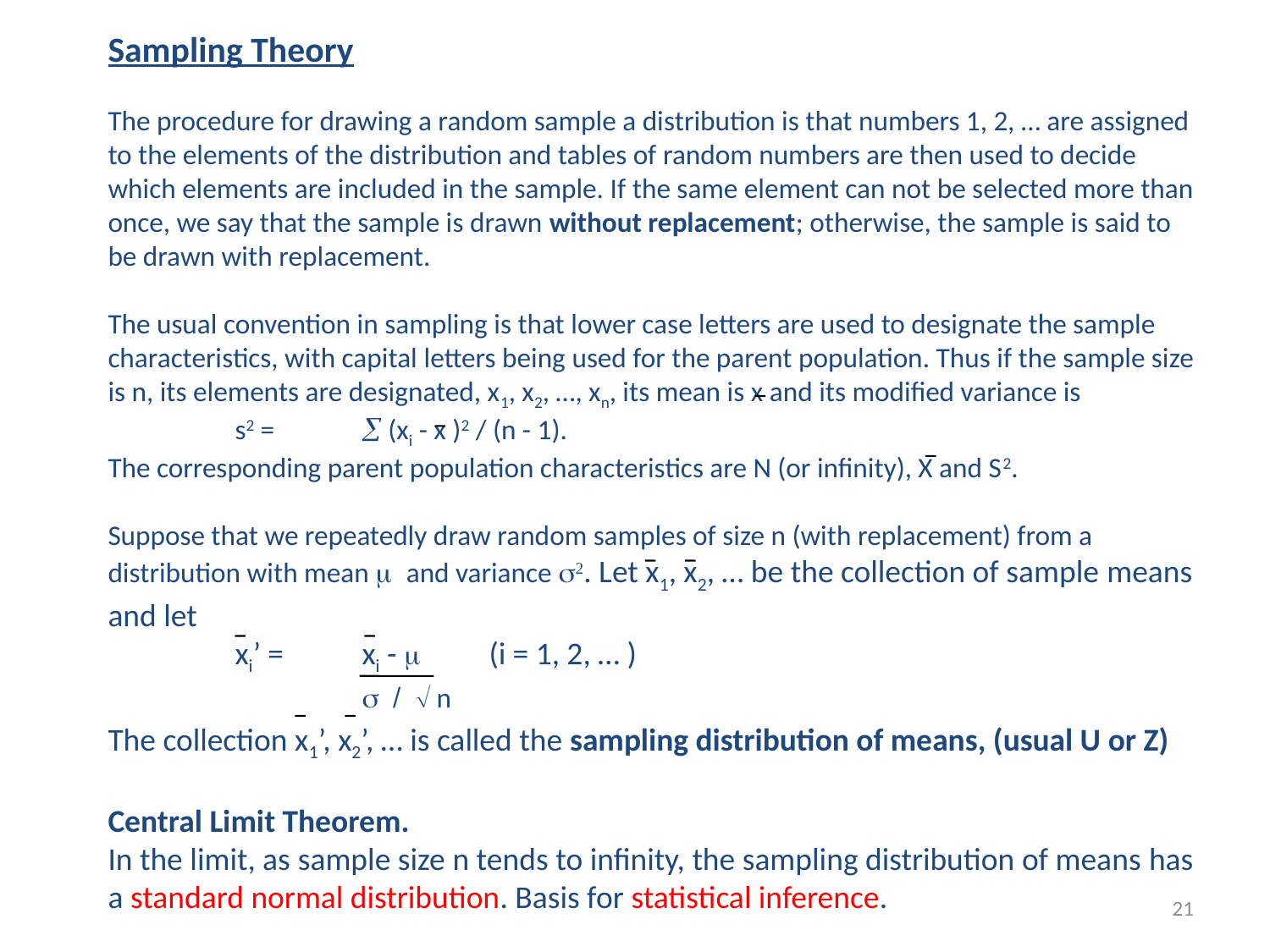

Sampling Theory
The procedure for drawing a random sample a distribution is that numbers 1, 2, … are assigned to the elements of the distribution and tables of random numbers are then used to decide which elements are included in the sample. If the same element can not be selected more than once, we say that the sample is drawn without replacement; otherwise, the sample is said to be drawn with replacement.
The usual convention in sampling is that lower case letters are used to designate the sample characteristics, with capital letters being used for the parent population. Thus if the sample size is n, its elements are designated, x1, x2, …, xn, its mean is x and its modified variance is
	s2 =	∑ (xi - x )2 / (n - 1).
The corresponding parent population characteristics are N (or infinity), X and S2.
Suppose that we repeatedly draw random samples of size n (with replacement) from a distribution with mean μ and variance σ2. Let x1, x2, … be the collection of sample means and let
	xi’ = 	xi - μ 	(i = 1, 2, … )
		σ / √ n
The collection x1’, x2’, … is called the sampling distribution of means, (usual U or Z)
Central Limit Theorem.
In the limit, as sample size n tends to infinity, the sampling distribution of means has a standard normal distribution. Basis for statistical inference.

21